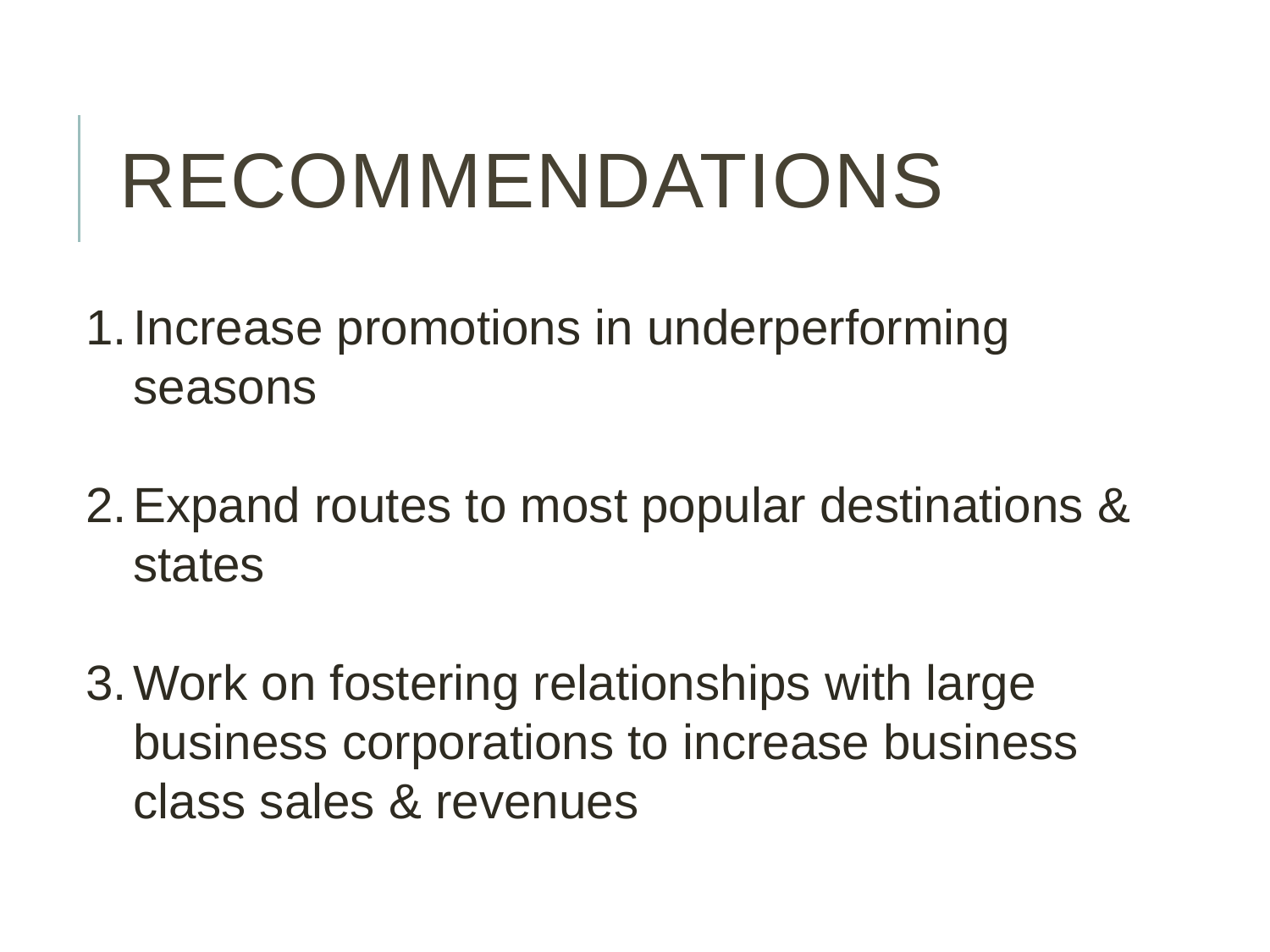

# Recommendations
Increase promotions in underperforming seasons

Expand routes to most popular destinations & states

Work on fostering relationships with large business corporations to increase business class sales & revenues